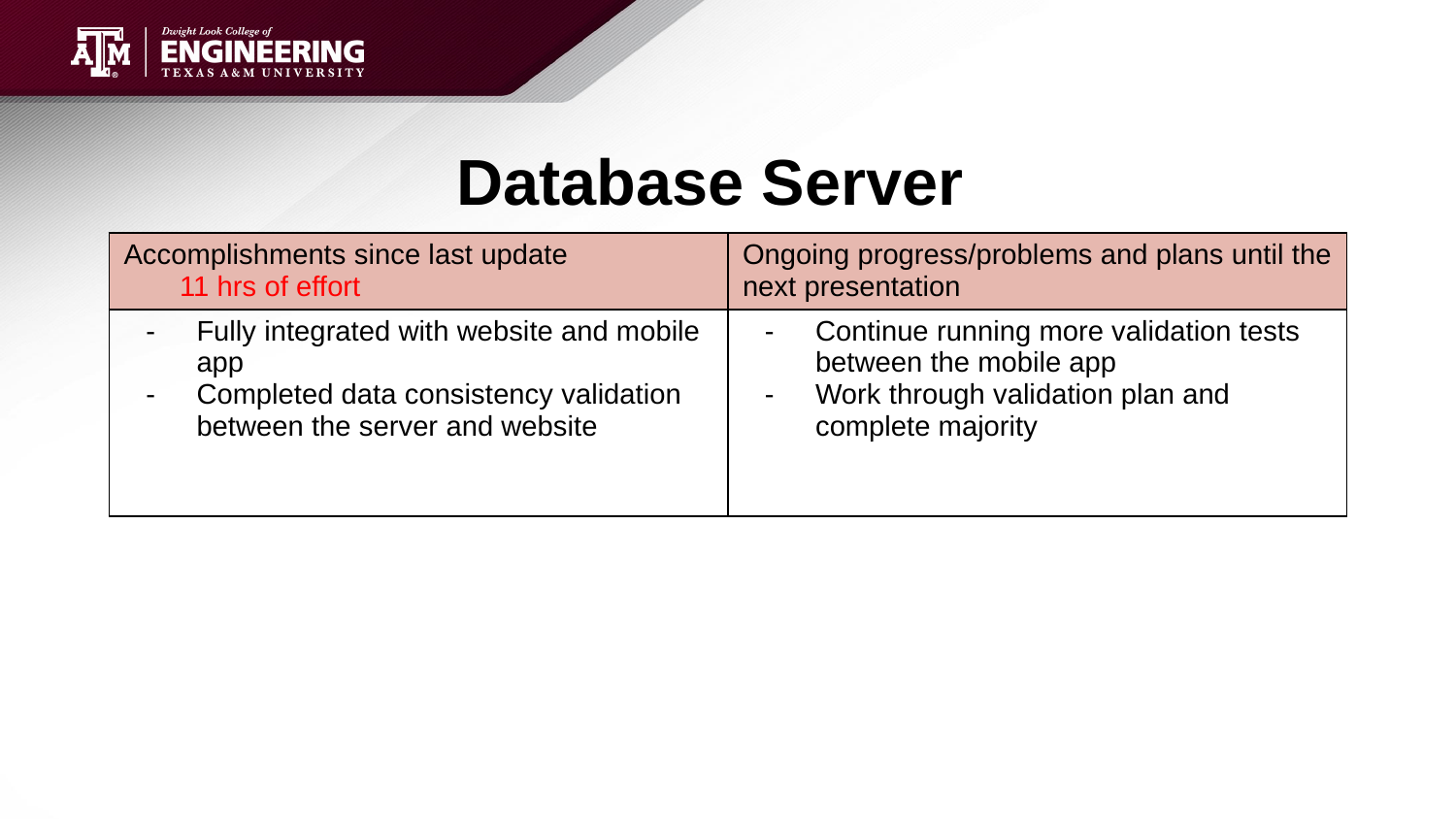

# Database Server
| Accomplishments since last update 11 hrs of effort | Ongoing progress/problems and plans until the next presentation |
| --- | --- |
| Fully integrated with website and mobile app Completed data consistency validation between the server and website | Continue running more validation tests between the mobile app Work through validation plan and complete majority |